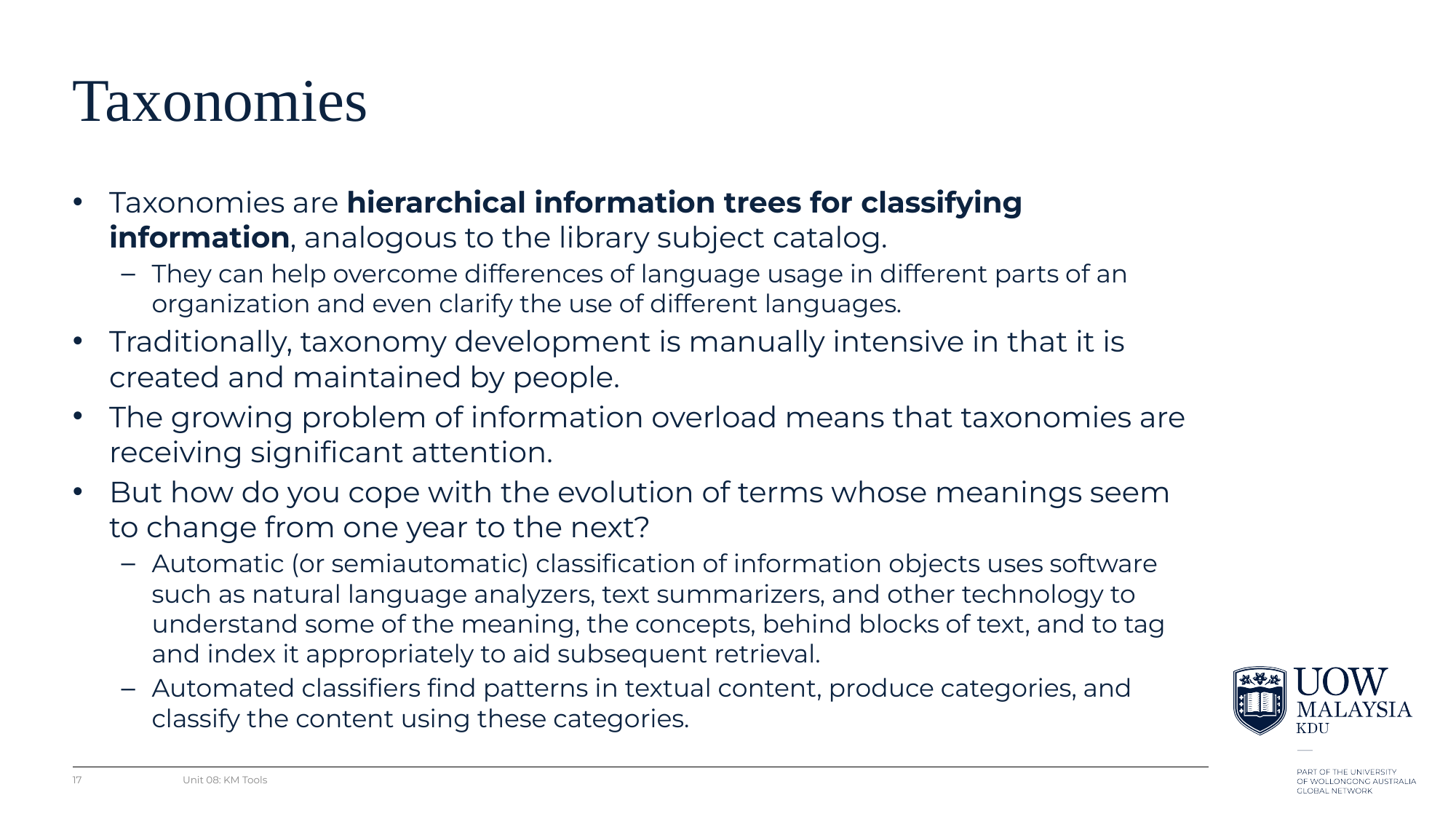

# Taxonomies
Taxonomies are hierarchical information trees for classifying information, analogous to the library subject catalog.
They can help overcome differences of language usage in different parts of an organization and even clarify the use of different languages.
Traditionally, taxonomy development is manually intensive in that it is created and maintained by people.
The growing problem of information overload means that taxonomies are receiving signiﬁcant attention.
But how do you cope with the evolution of terms whose meanings seem to change from one year to the next?
Automatic (or semiautomatic) classiﬁcation of information objects uses software such as natural language analyzers, text summarizers, and other technology to understand some of the meaning, the concepts, behind blocks of text, and to tag and index it appropriately to aid subsequent retrieval.
Automated classiﬁers ﬁnd patterns in textual content, produce categories, and classify the content using these categories.
17
Unit 08: KM Tools